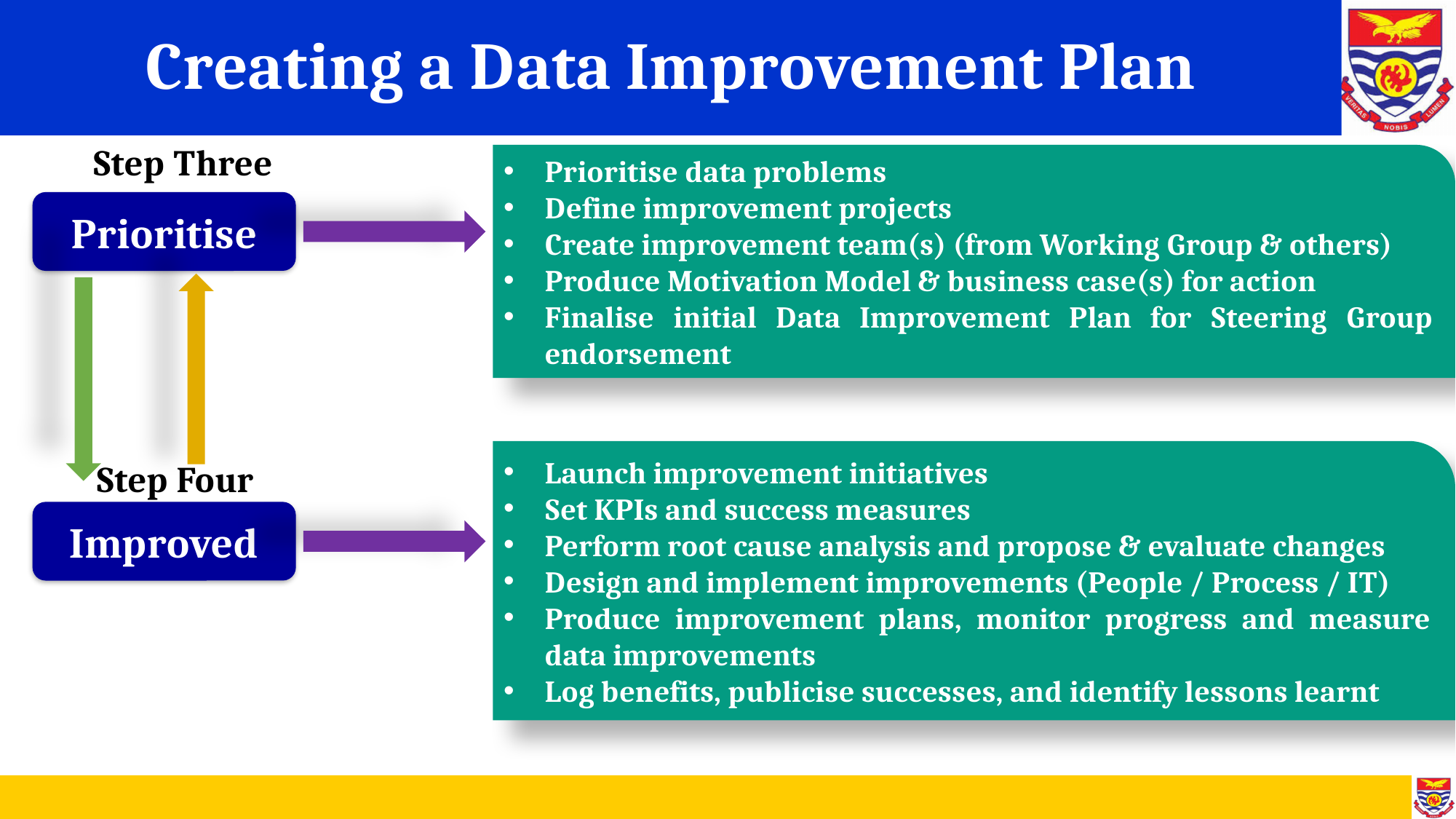

# Creating a Data Improvement Plan
Step Three
Prioritise data problems
Define improvement projects
Create improvement team(s) (from Working Group & others)
Produce Motivation Model & business case(s) for action
Finalise initial Data Improvement Plan for Steering Group endorsement
Prioritise

Launch improvement initiatives
Set KPIs and success measures
Perform root cause analysis and propose & evaluate changes
Design and implement improvements (People / Process / IT)
Produce improvement plans, monitor progress and measure data improvements
Log benefits, publicise successes, and identify lessons learnt
Step Four
Improved